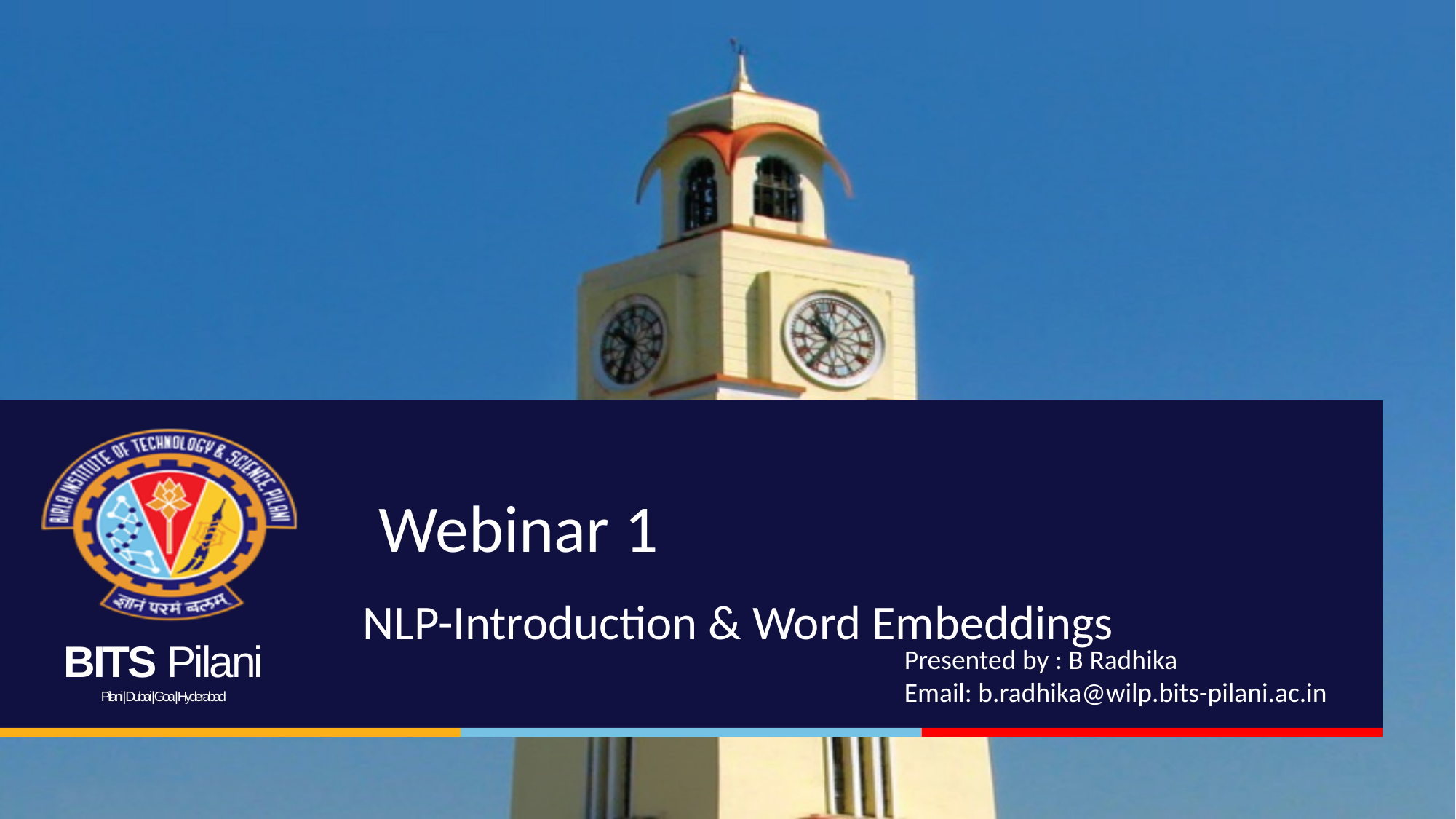

# Webinar 1
NLP-Introduction & Word Embeddings
Presented by : B Radhika
Email: b.radhika@wilp.bits-pilani.ac.in